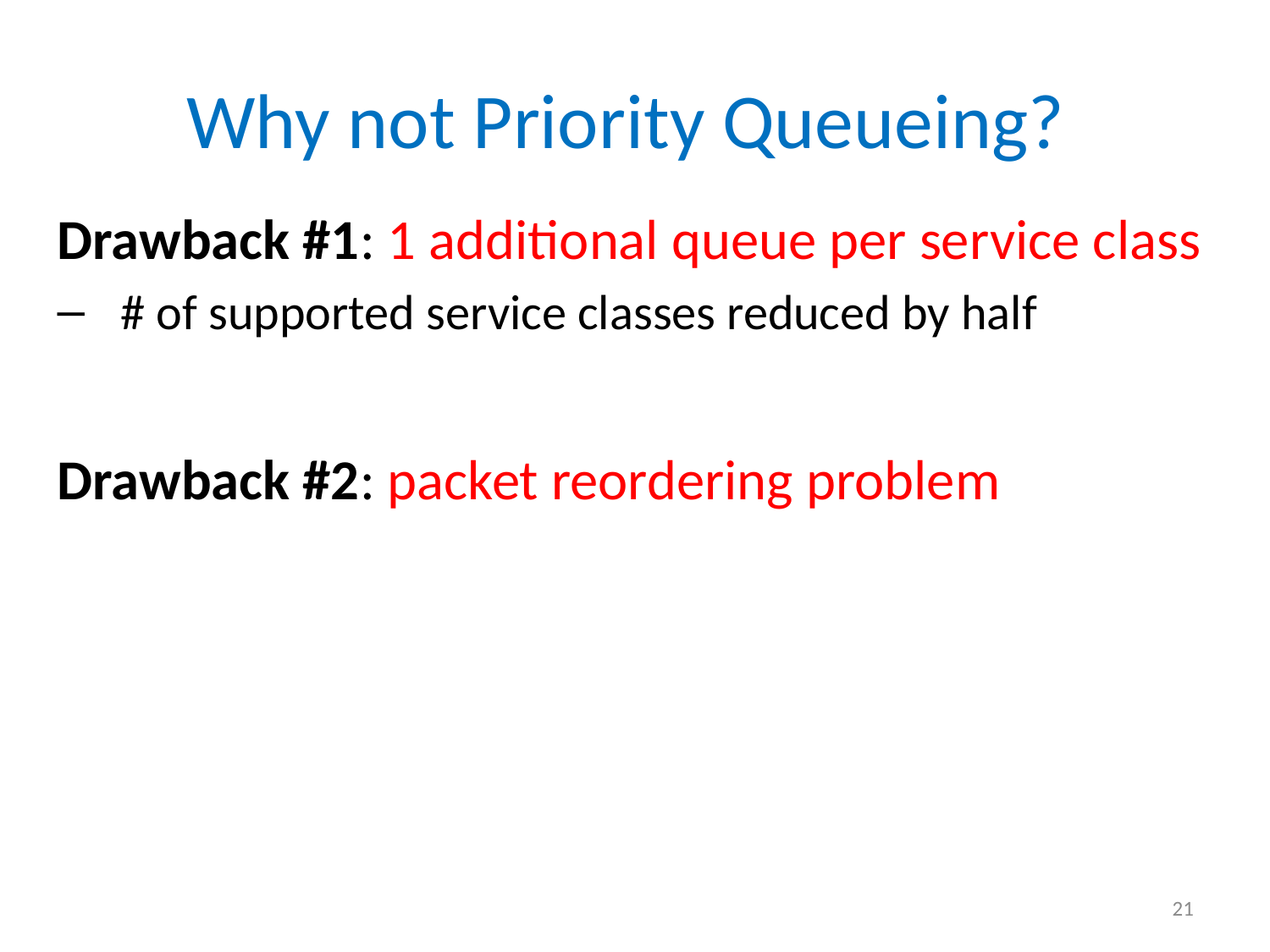

# Why not Priority Queueing?
Drawback #1: 1 additional queue per service class
# of supported service classes reduced by half

Drawback #2: packet reordering problem

21